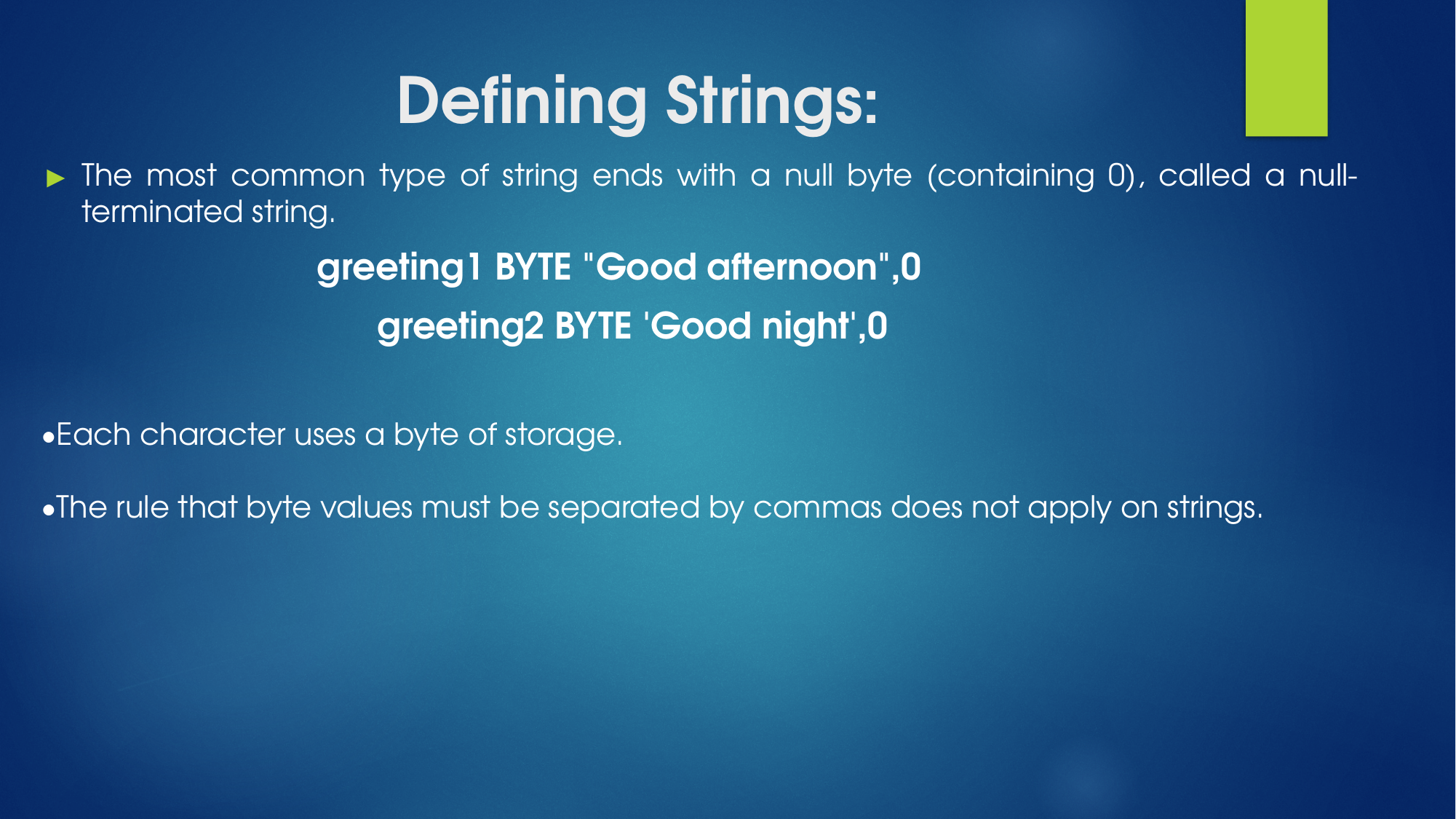

# Defining Strings:
The most common type of string ends with a null byte (containing 0), called a null-terminated string.
                                 greeting1 BYTE "Good afternoon",0
                                 greeting2 BYTE 'Good night',0
•Each character uses a byte of storage.

•The rule that byte values must be separated by commas does not apply on strings.